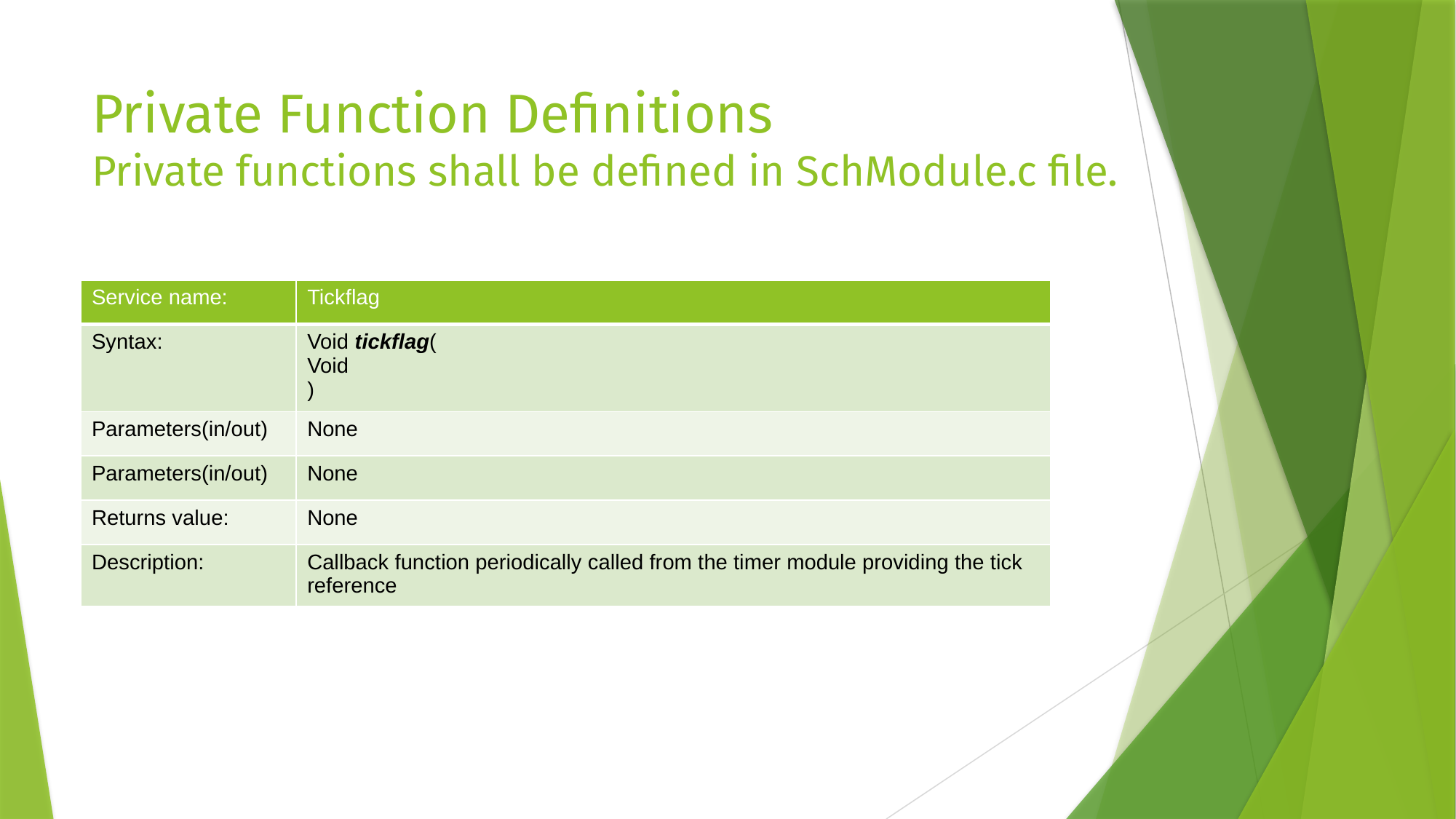

# Private Function Definitions Private functions shall be defined in SchModule.c file.
| Service name: | Tickflag |
| --- | --- |
| Syntax: | Void tickflag( Void ) |
| Parameters(in/out) | None |
| Parameters(in/out) | None |
| Returns value: | None |
| Description: | Callback function periodically called from the timer module providing the tick reference |